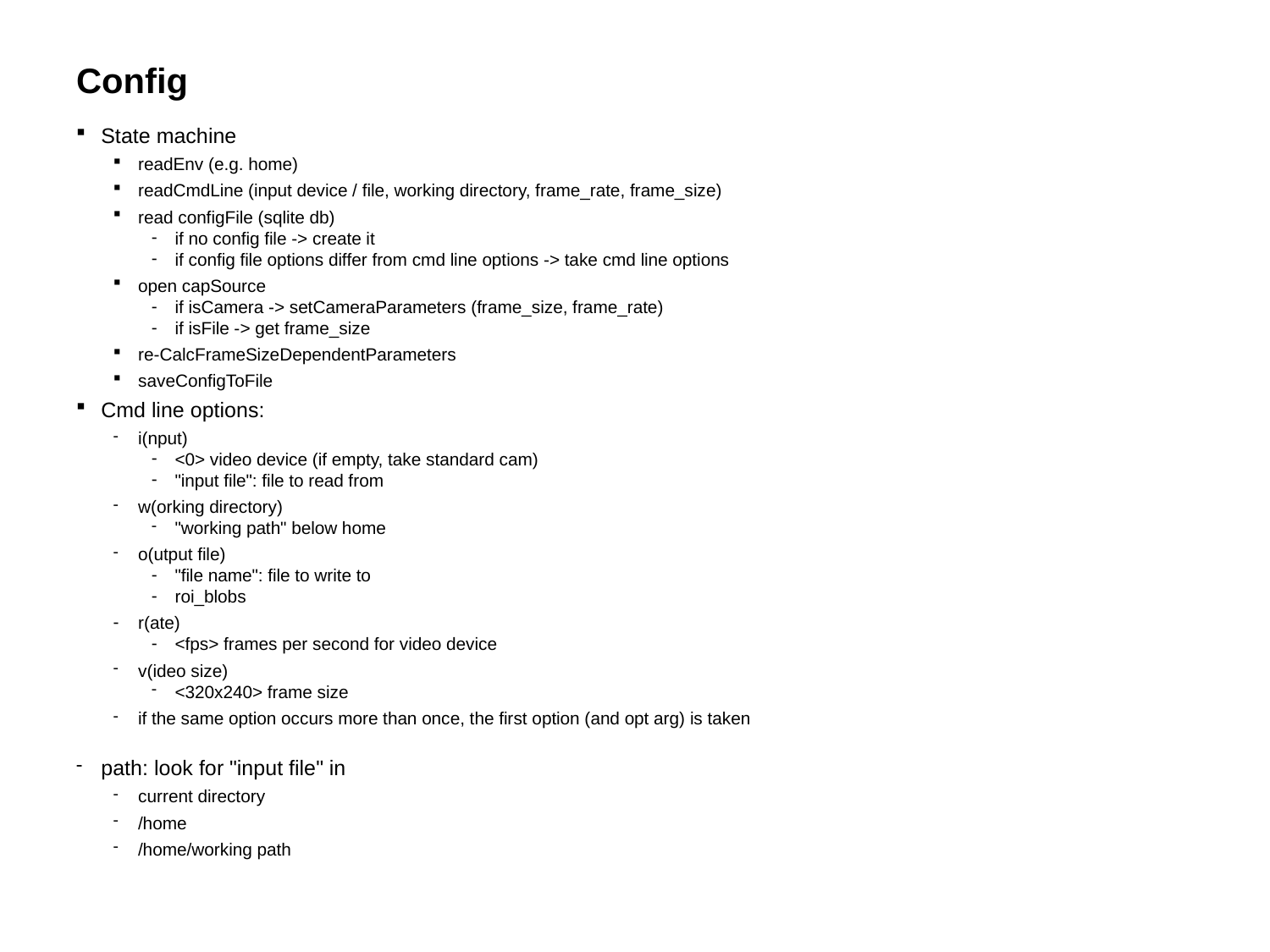

# Config
State machine
readEnv (e.g. home)
readCmdLine (input device / file, working directory, frame_rate, frame_size)
read configFile (sqlite db)
if no config file -> create it
if config file options differ from cmd line options -> take cmd line options
open capSource
if isCamera -> setCameraParameters (frame_size, frame_rate)
if isFile -> get frame_size
re-CalcFrameSizeDependentParameters
saveConfigToFile
Cmd line options:
i(nput)
<0> video device (if empty, take standard cam)
"input file": file to read from
w(orking directory)
"working path" below home
o(utput file)
"file name": file to write to
roi_blobs
r(ate)
<fps> frames per second for video device
v(ideo size)
<320x240> frame size
if the same option occurs more than once, the first option (and opt arg) is taken

path: look for "input file" in
current directory
/home
/home/working path